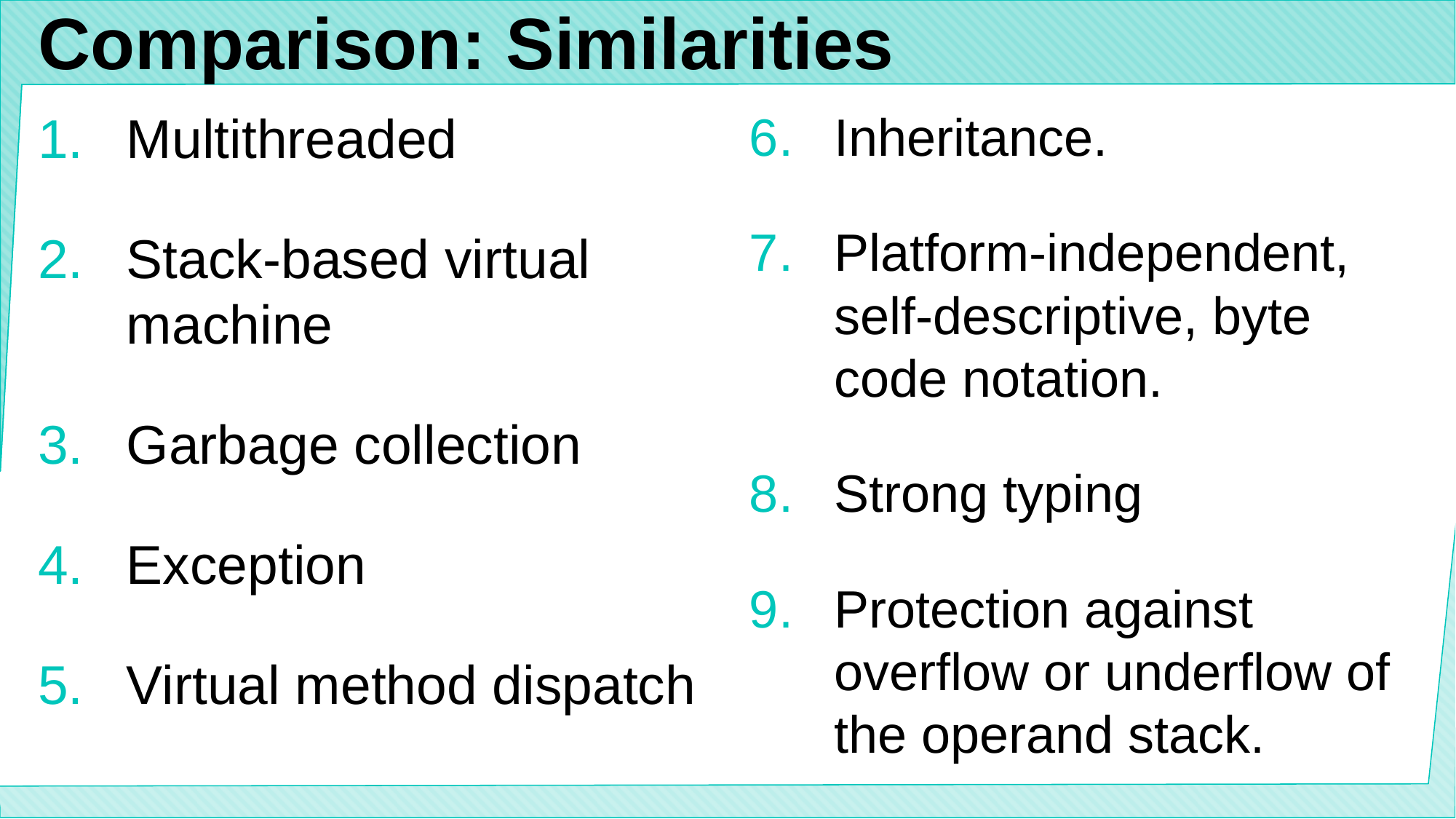

# Comparison: Similarities
Multithreaded
Stack-based virtual machine
Garbage collection
Exception
Virtual method dispatch

Inheritance.
Platform-independent, self-descriptive, byte code notation.
Strong typing
Protection against overﬂow or underﬂow of the operand stack.